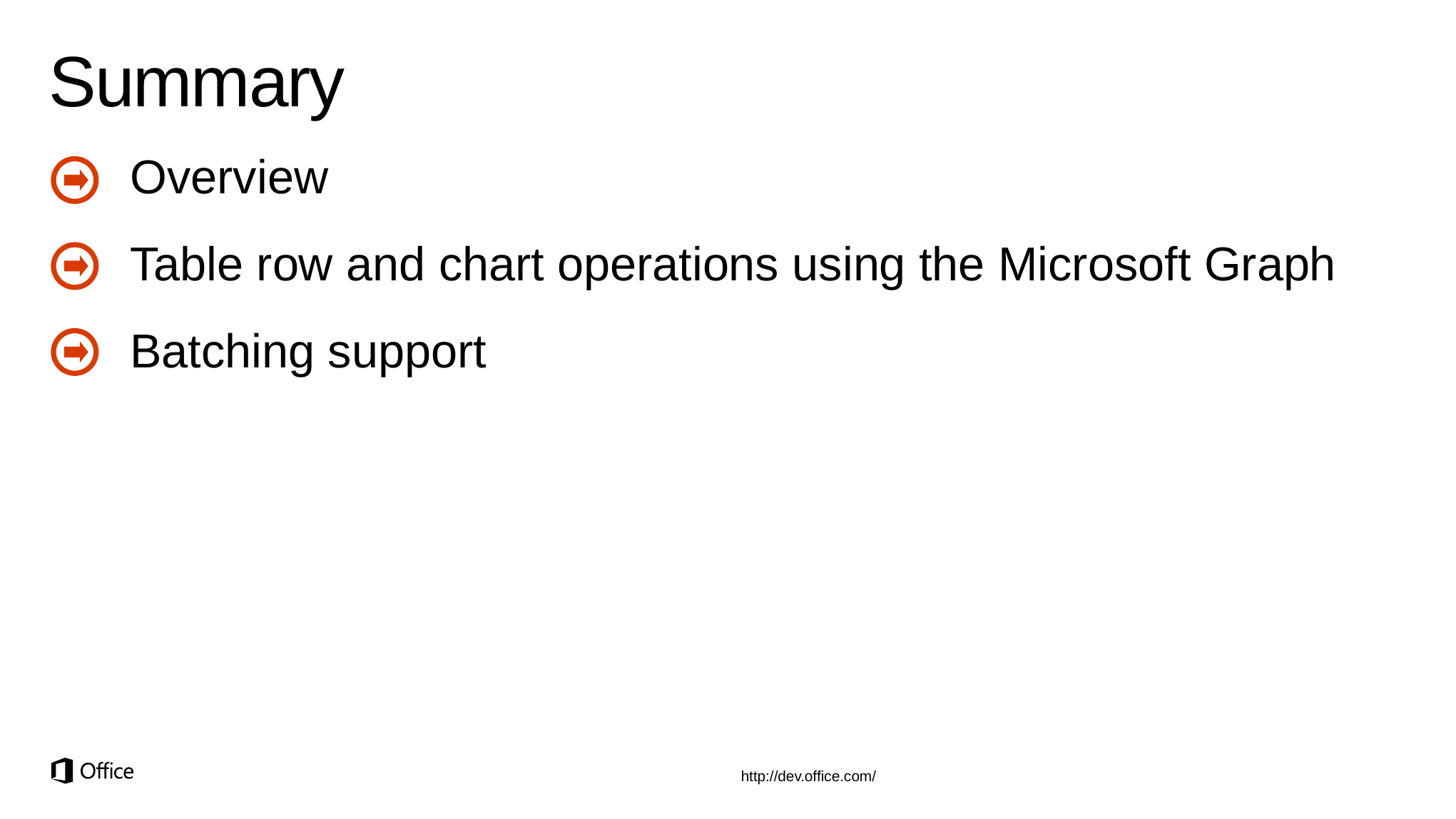

# Summary
Overview
Table row and chart operations using the Microsoft Graph
Batching support